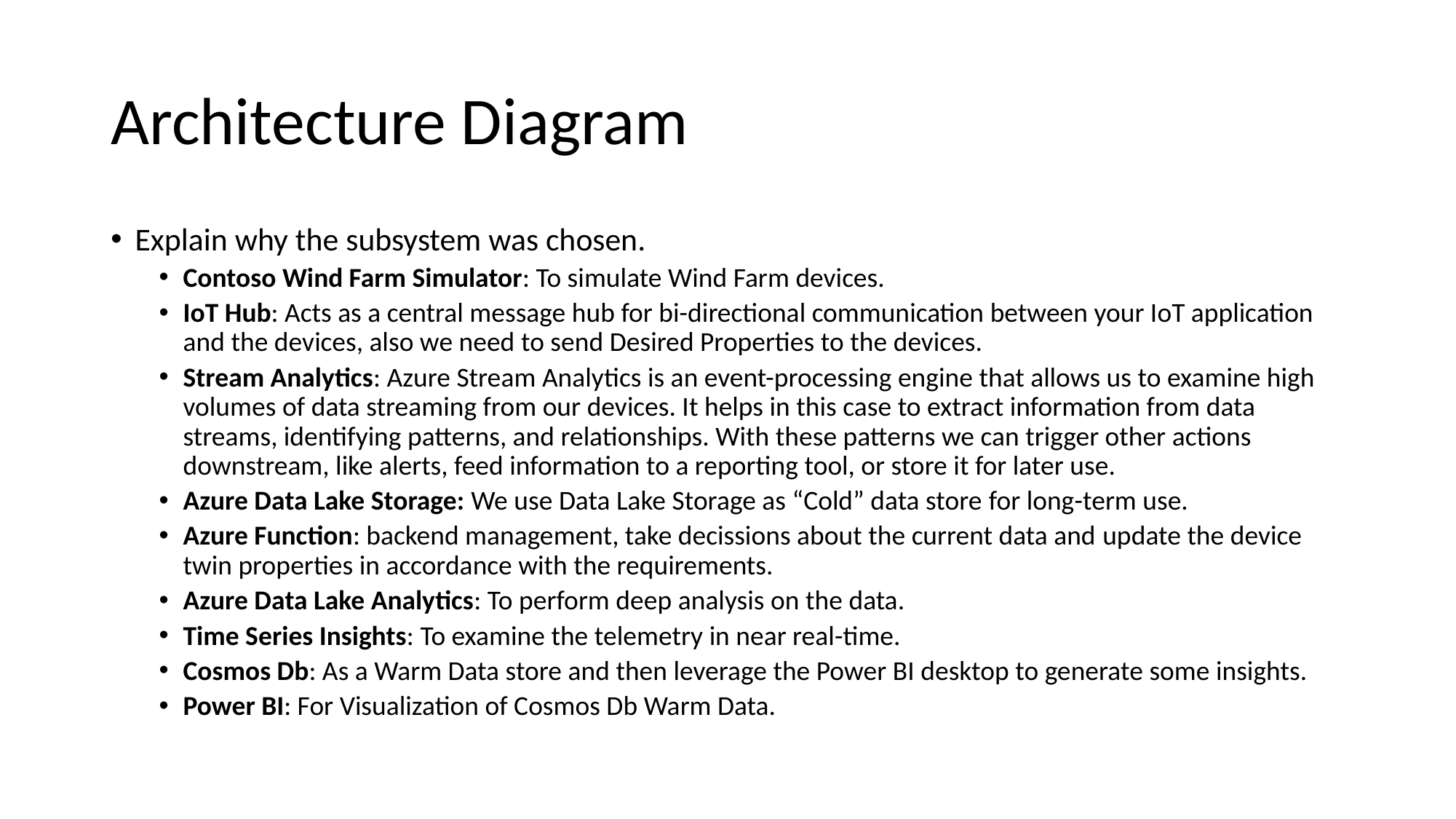

# Architecture Diagram
Explain why the subsystem was chosen.
Contoso Wind Farm Simulator: To simulate Wind Farm devices.
IoT Hub: Acts as a central message hub for bi-directional communication between your IoT application and the devices, also we need to send Desired Properties to the devices.
Stream Analytics: Azure Stream Analytics is an event-processing engine that allows us to examine high volumes of data streaming from our devices. It helps in this case to extract information from data streams, identifying patterns, and relationships. With these patterns we can trigger other actions downstream, like alerts, feed information to a reporting tool, or store it for later use.
Azure Data Lake Storage: We use Data Lake Storage as “Cold” data store for long-term use.
Azure Function: backend management, take decissions about the current data and update the device twin properties in accordance with the requirements.
Azure Data Lake Analytics: To perform deep analysis on the data.
Time Series Insights: To examine the telemetry in near real-time.
Cosmos Db: As a Warm Data store and then leverage the Power BI desktop to generate some insights.
Power BI: For Visualization of Cosmos Db Warm Data.